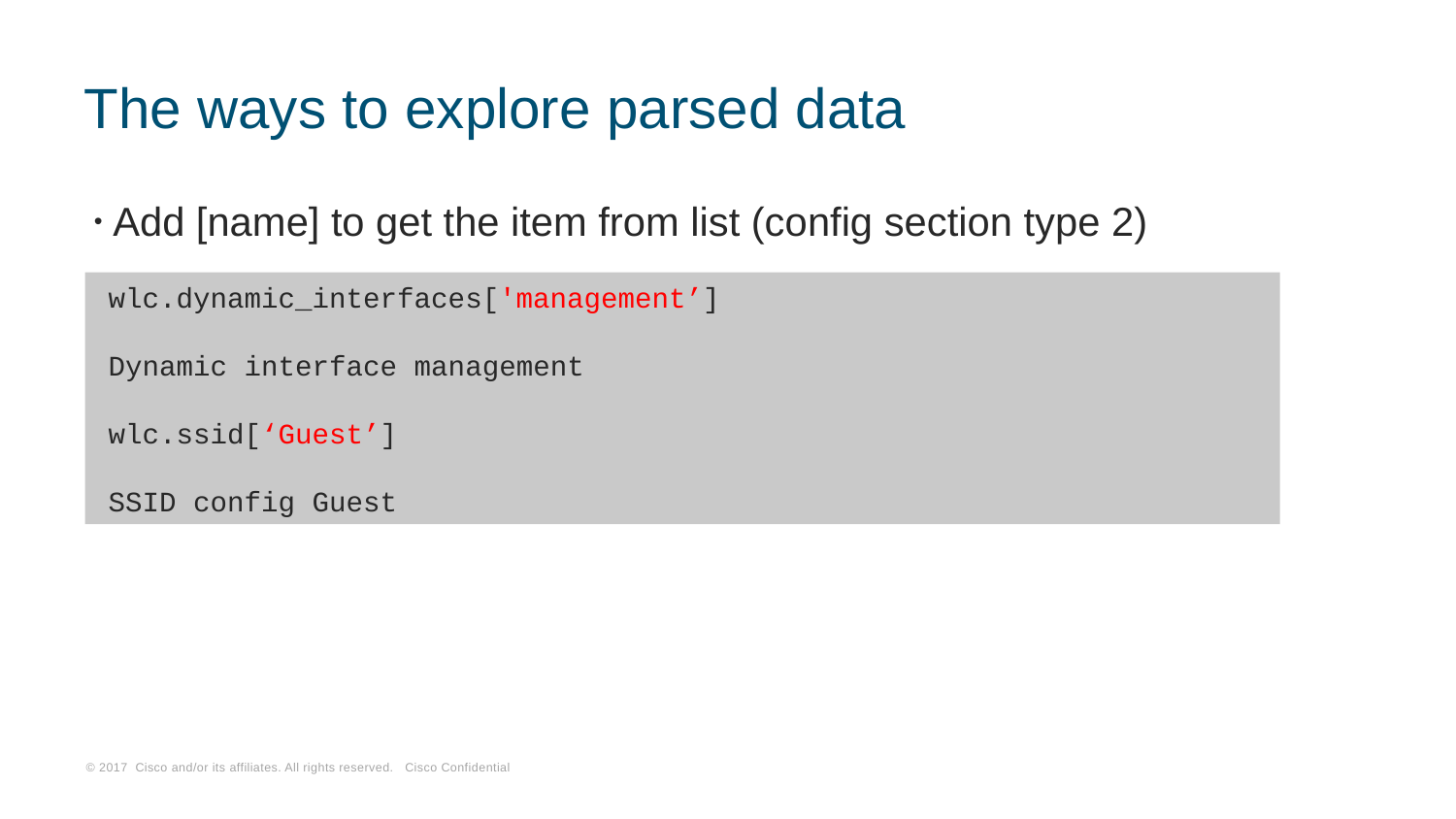

# The ways to explore parsed data
Add [name] to get the item from list (config section type 2)
wlc.dynamic_interfaces['management’]

Dynamic interface management

wlc.ssid[‘Guest’]

SSID config Guest